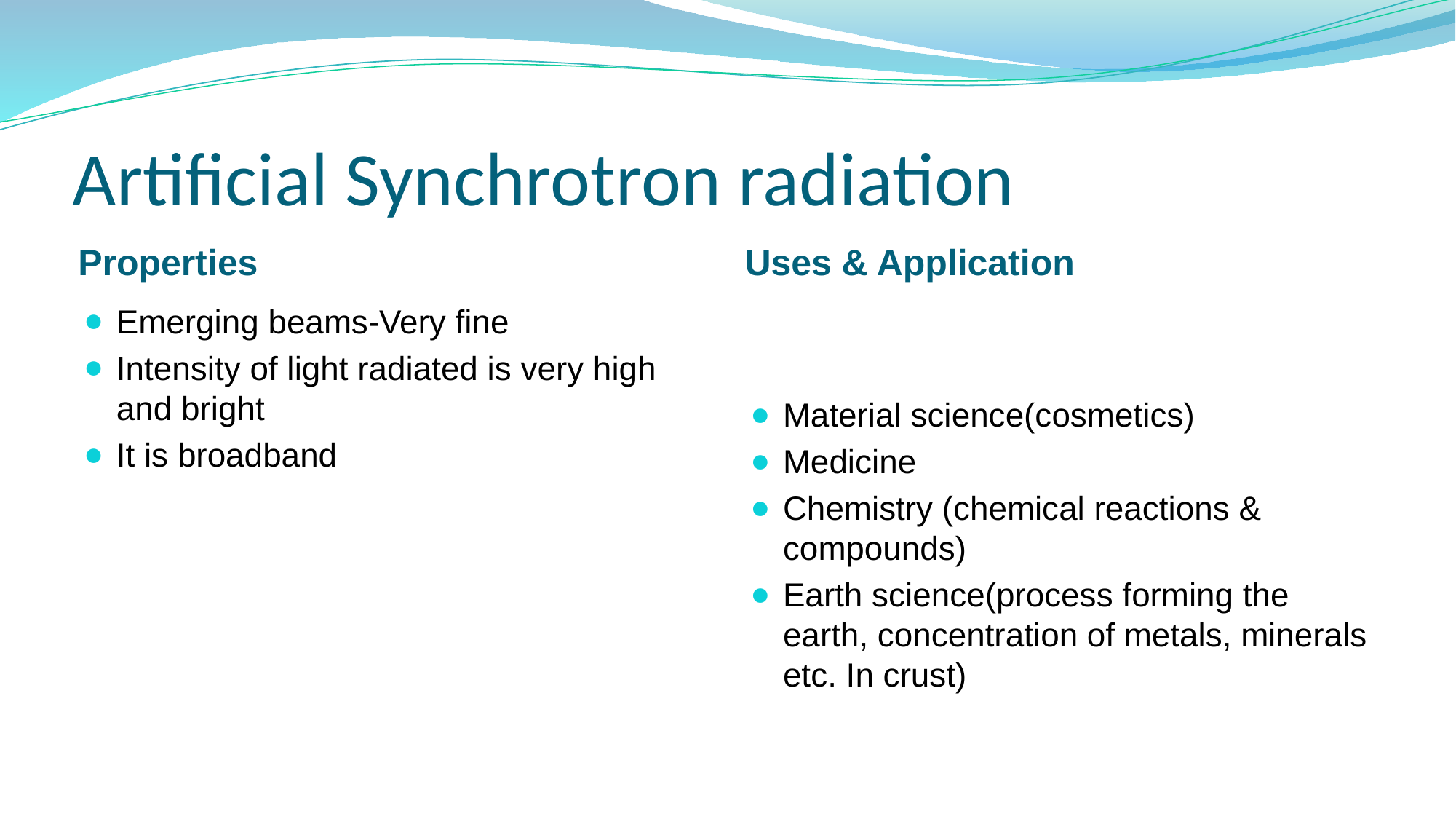

# Artificial Synchrotron radiation
Properties
Uses & Application
Emerging beams-Very fine
Intensity of light radiated is very high and bright
It is broadband

Material science(cosmetics)
Medicine
Chemistry (chemical reactions & compounds)
Earth science(process forming the earth, concentration of metals, minerals etc. In crust)